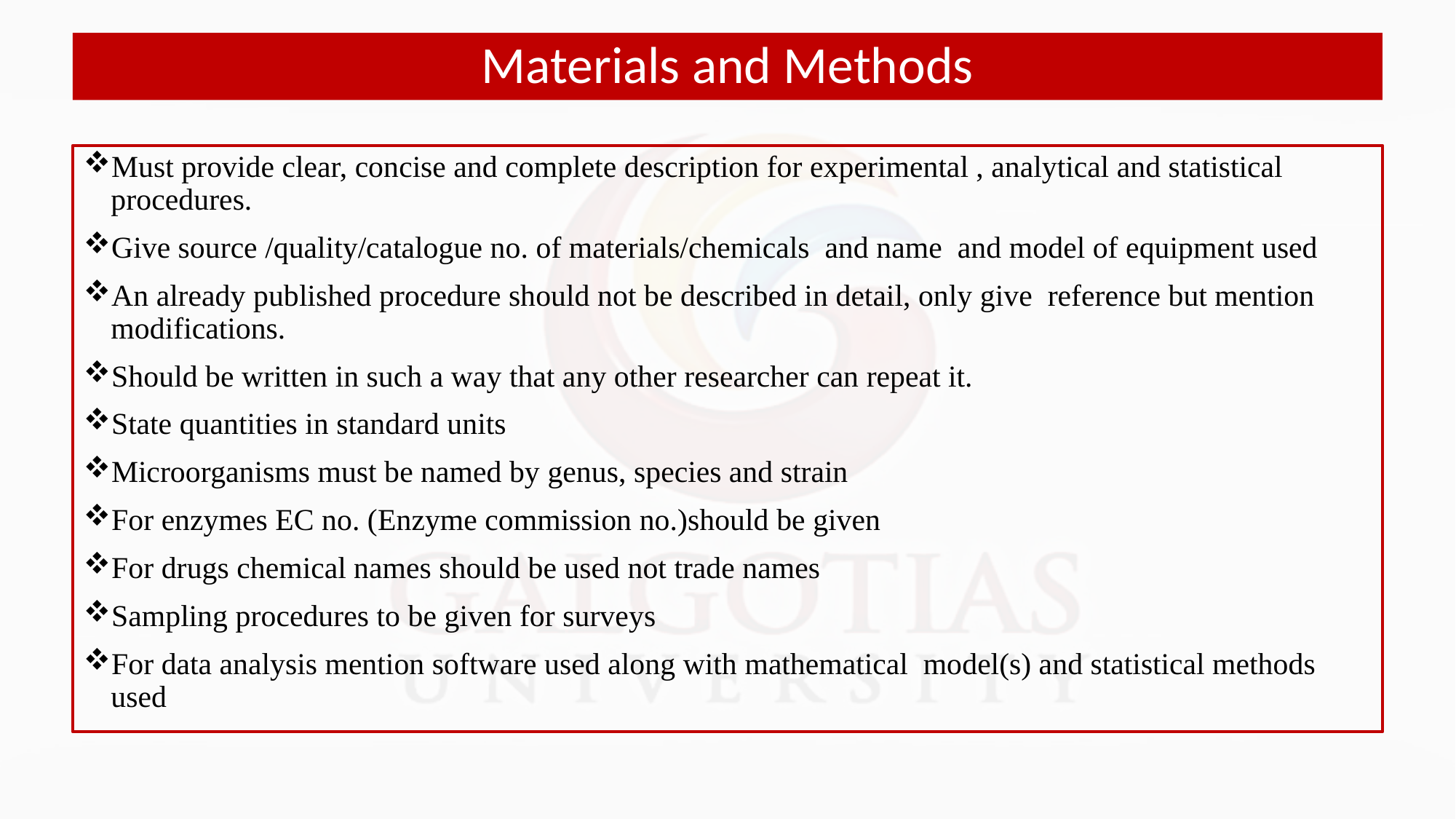

# Materials and Methods
Must provide clear, concise and complete description for experimental , analytical and statistical procedures.
Give source /quality/catalogue no. of materials/chemicals  and name  and model of equipment used
An already published procedure should not be described in detail, only give  reference but mention modifications.
Should be written in such a way that any other researcher can repeat it.
State quantities in standard units
Microorganisms must be named by genus, species and strain
For enzymes EC no. (Enzyme commission no.)should be given
For drugs chemical names should be used not trade names
Sampling procedures to be given for surveys
For data analysis mention software used along with mathematical  model(s) and statistical methods  used